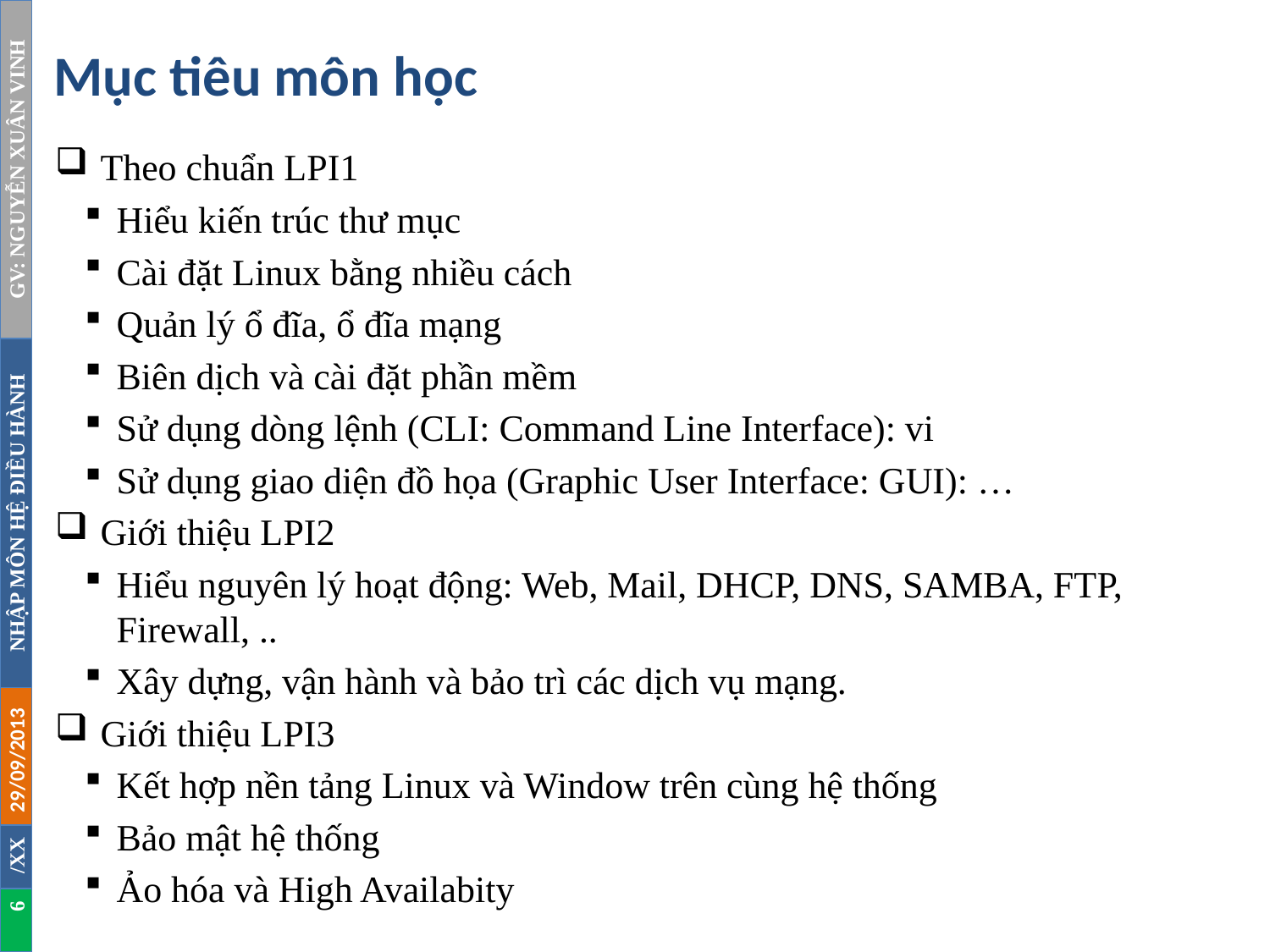

# Mục tiêu môn học
Theo chuẩn LPI1
Hiểu kiến trúc thư mục
Cài đặt Linux bằng nhiều cách
Quản lý ổ đĩa, ổ đĩa mạng
Biên dịch và cài đặt phần mềm
Sử dụng dòng lệnh (CLI: Command Line Interface): vi
Sử dụng giao diện đồ họa (Graphic User Interface: GUI): …
Giới thiệu LPI2
Hiểu nguyên lý hoạt động: Web, Mail, DHCP, DNS, SAMBA, FTP, Firewall, ..
Xây dựng, vận hành và bảo trì các dịch vụ mạng.
Giới thiệu LPI3
Kết hợp nền tảng Linux và Window trên cùng hệ thống
Bảo mật hệ thống
Ảo hóa và High Availabity